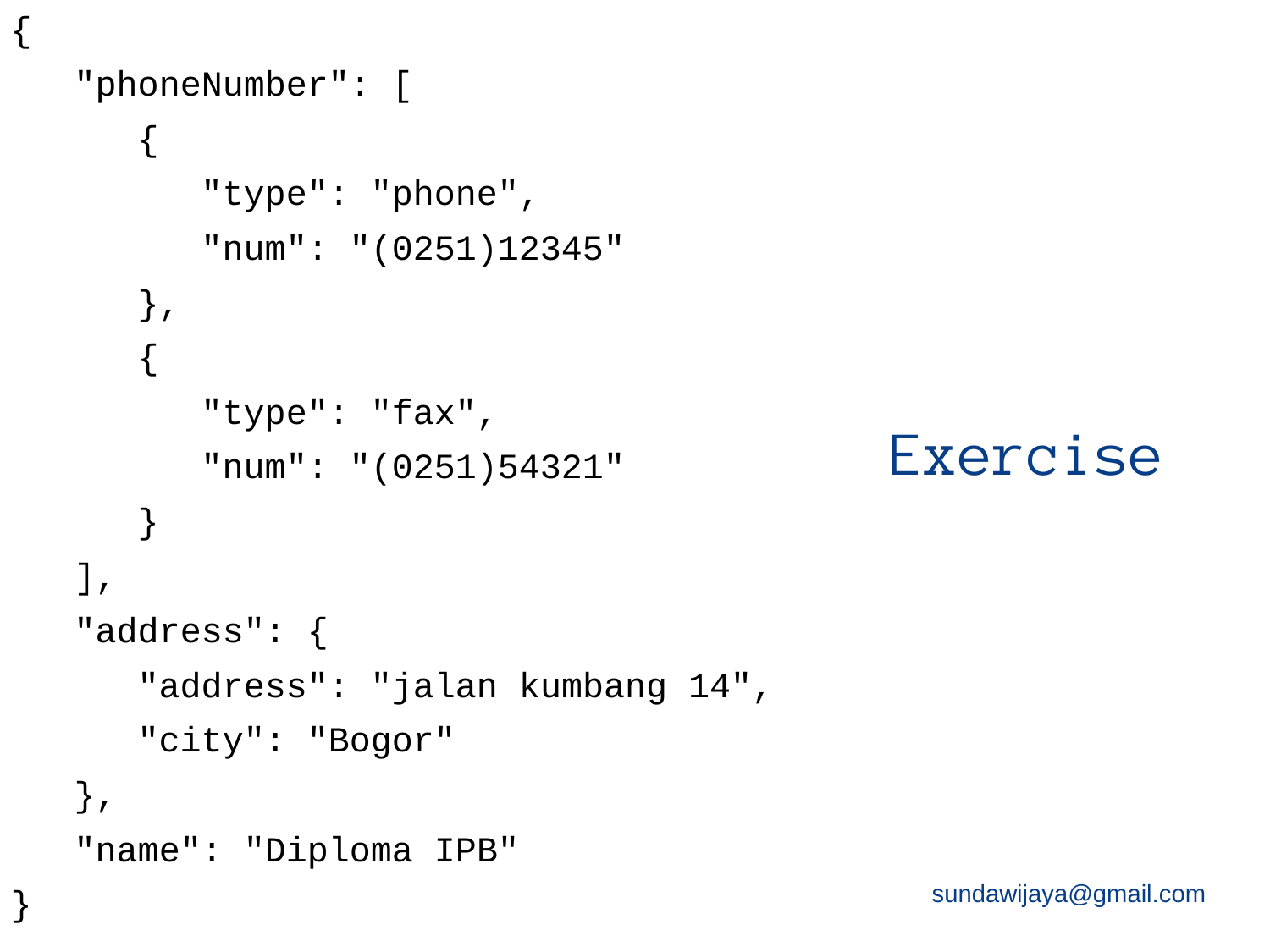

{
   "phoneNumber": [
      {
         "type": "phone",
         "num": "(0251)12345"
      },
      {
         "type": "fax",
         "num": "(0251)54321"
      }
   ],
   "address": {
      "address": "jalan kumbang 14",
      "city": "Bogor"
   },
   "name": "Diploma IPB"
}
Exercise
sundawijaya@gmail.com